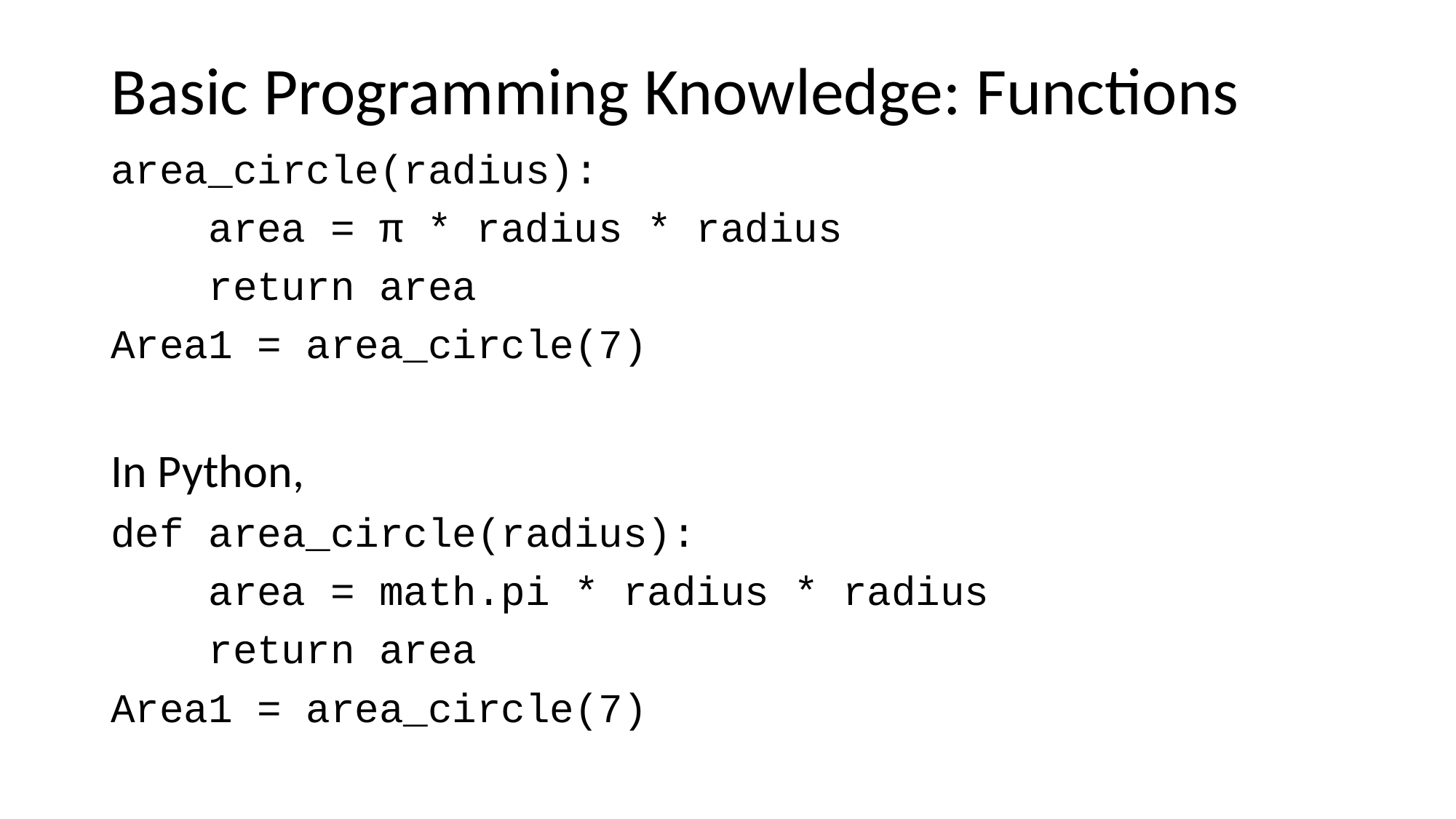

# Basic Programming Knowledge: Functions
area_circle(radius):
    area = π * radius * radius
    return area
Area1 = area_circle(7)

In Python,
def area_circle(radius):
    area = math.pi * radius * radius
    return area
Area1 = area_circle(7)